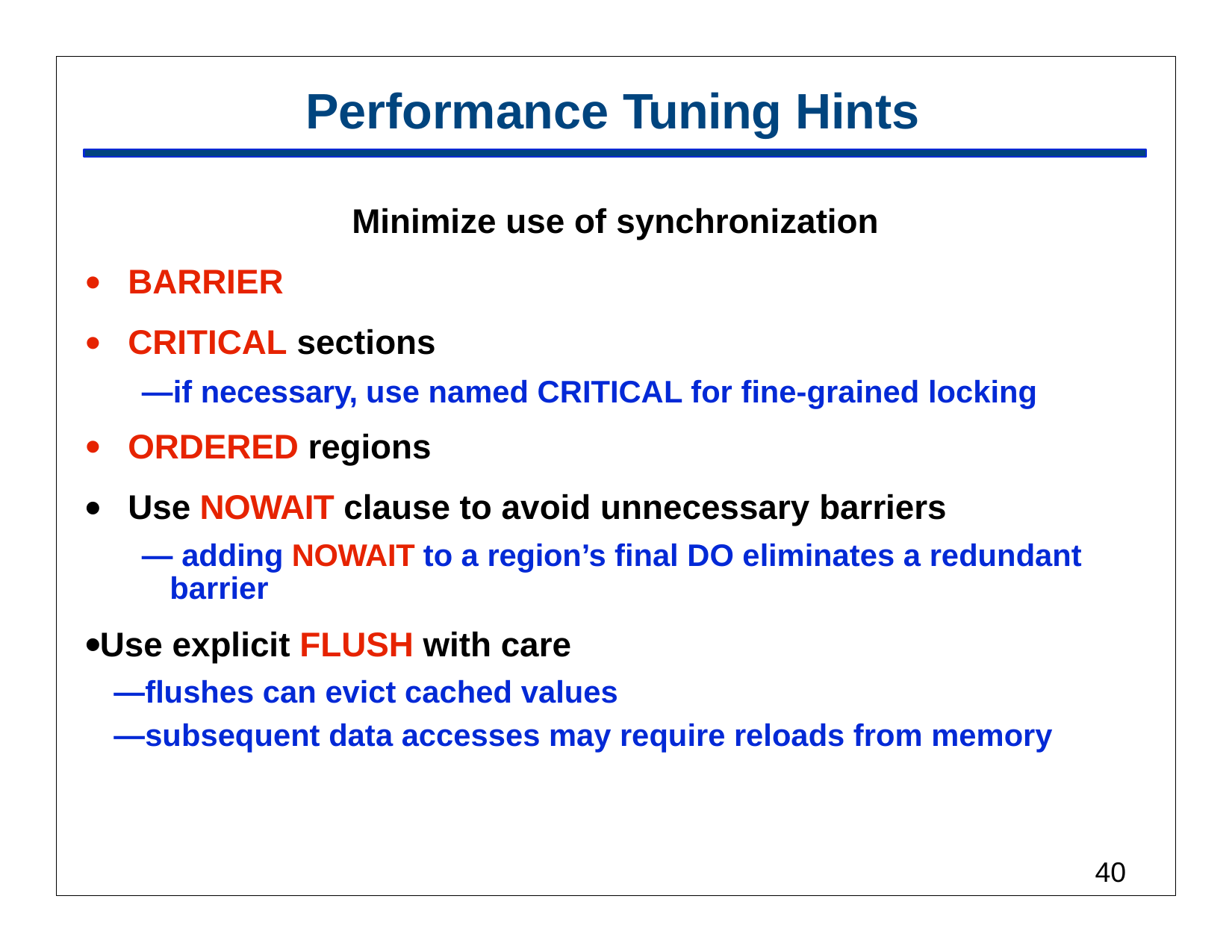

# Performance Tuning Hints
BARRIER
CRITICAL sections
—if necessary, use named CRITICAL for fine-grained locking
ORDERED regions
Use NOWAIT clause to avoid unnecessary barriers
— adding NOWAIT to a region’s final DO eliminates a redundant  barrier
Use explicit FLUSH with care
—flushes can evict cached values
—subsequent data accesses may require reloads from memory
Minimize use of synchronization
•
•
•
•
•
40